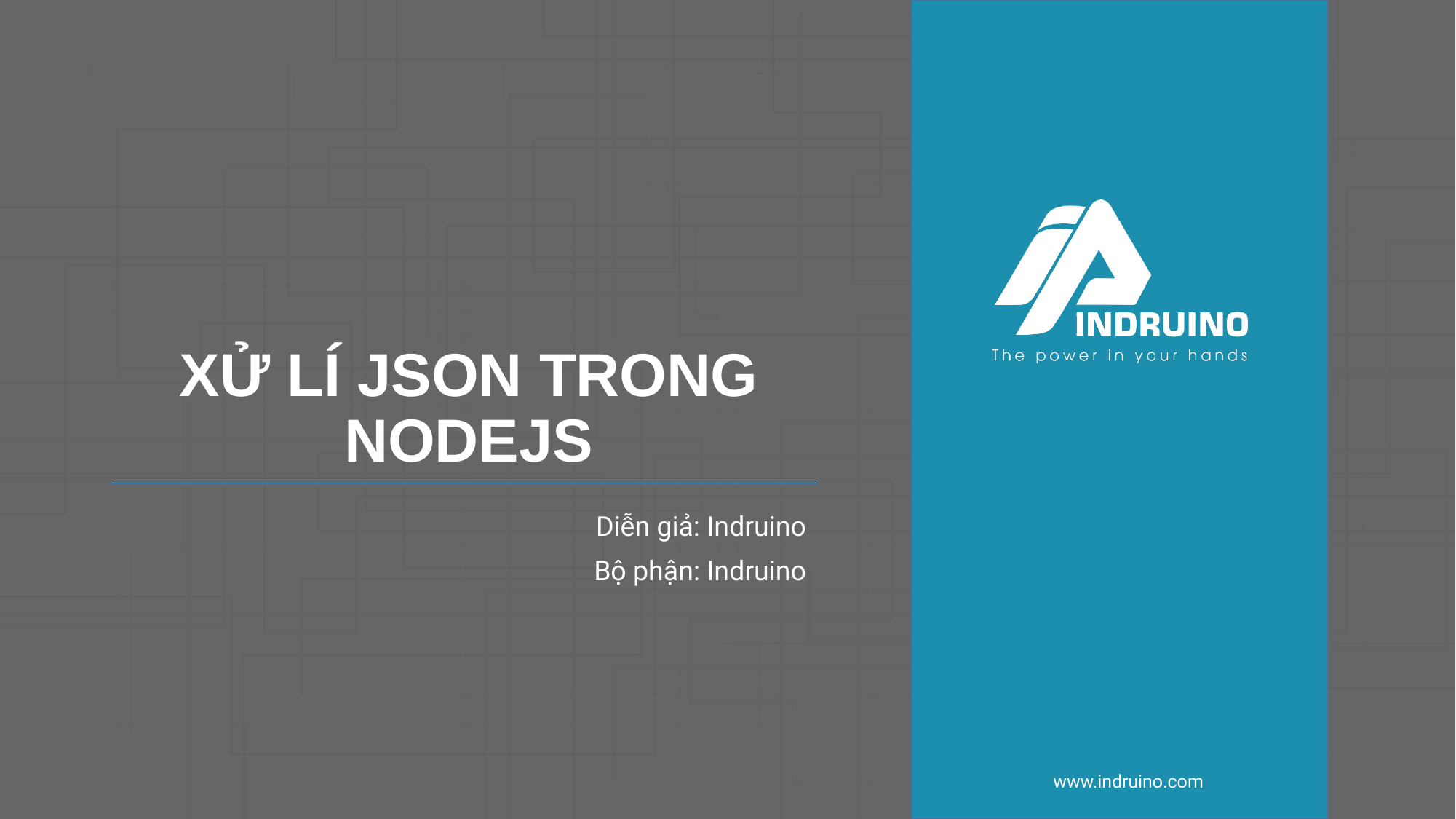

# XỬ LÍ JSON TRONG NODEJS
www.indruino.com